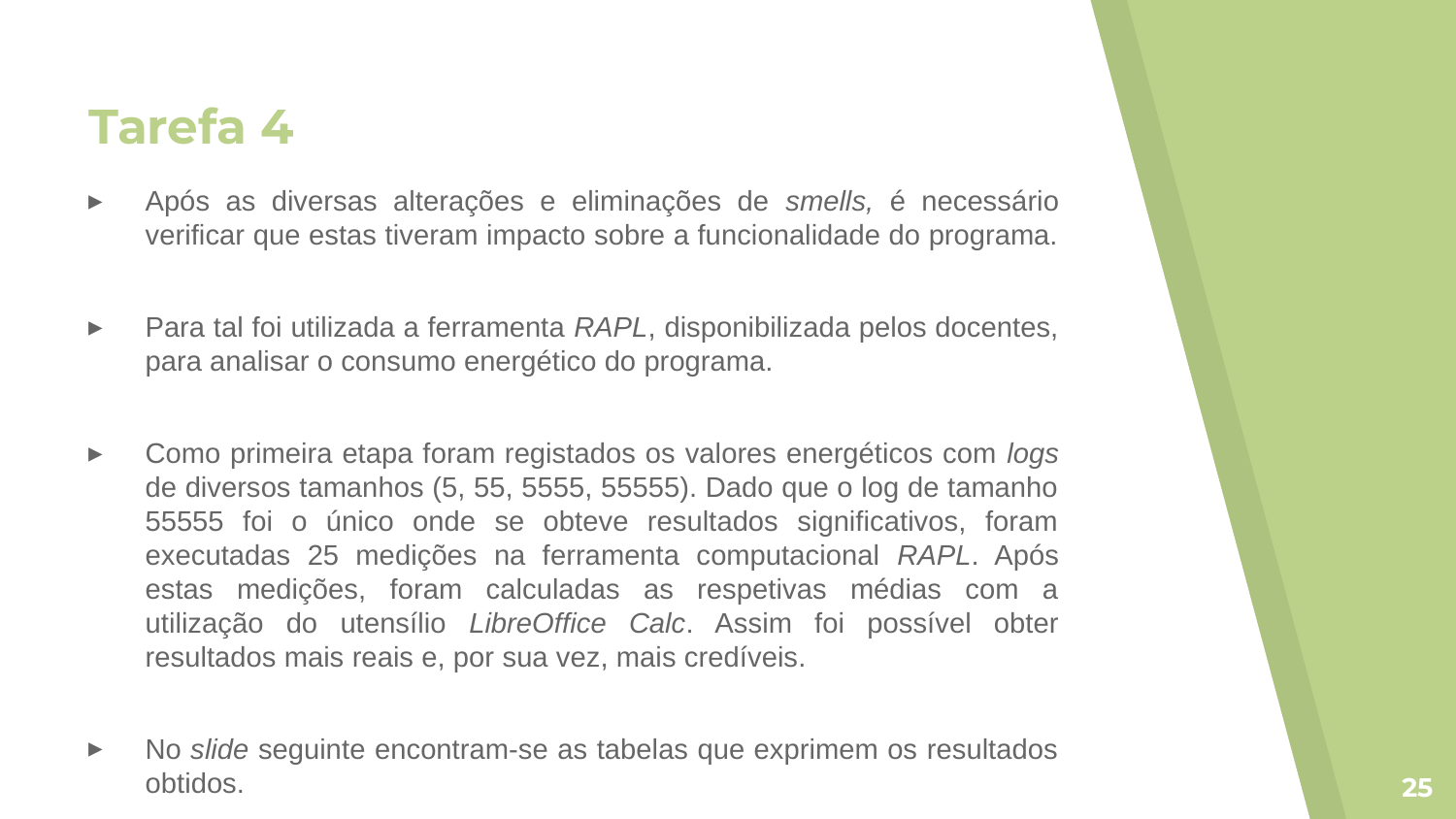

# Tarefa 4
Após as diversas alterações e eliminações de smells, é necessário verificar que estas tiveram impacto sobre a funcionalidade do programa.

Para tal foi utilizada a ferramenta RAPL, disponibilizada pelos docentes, para analisar o consumo energético do programa.

Como primeira etapa foram registados os valores energéticos com logs de diversos tamanhos (5, 55, 5555, 55555). Dado que o log de tamanho 55555 foi o único onde se obteve resultados significativos, foram executadas 25 medições na ferramenta computacional RAPL. Após estas medições, foram calculadas as respetivas médias com a utilização do utensílio LibreOffice Calc. Assim foi possível obter resultados mais reais e, por sua vez, mais credíveis.

No slide seguinte encontram-se as tabelas que exprimem os resultados obtidos.

25